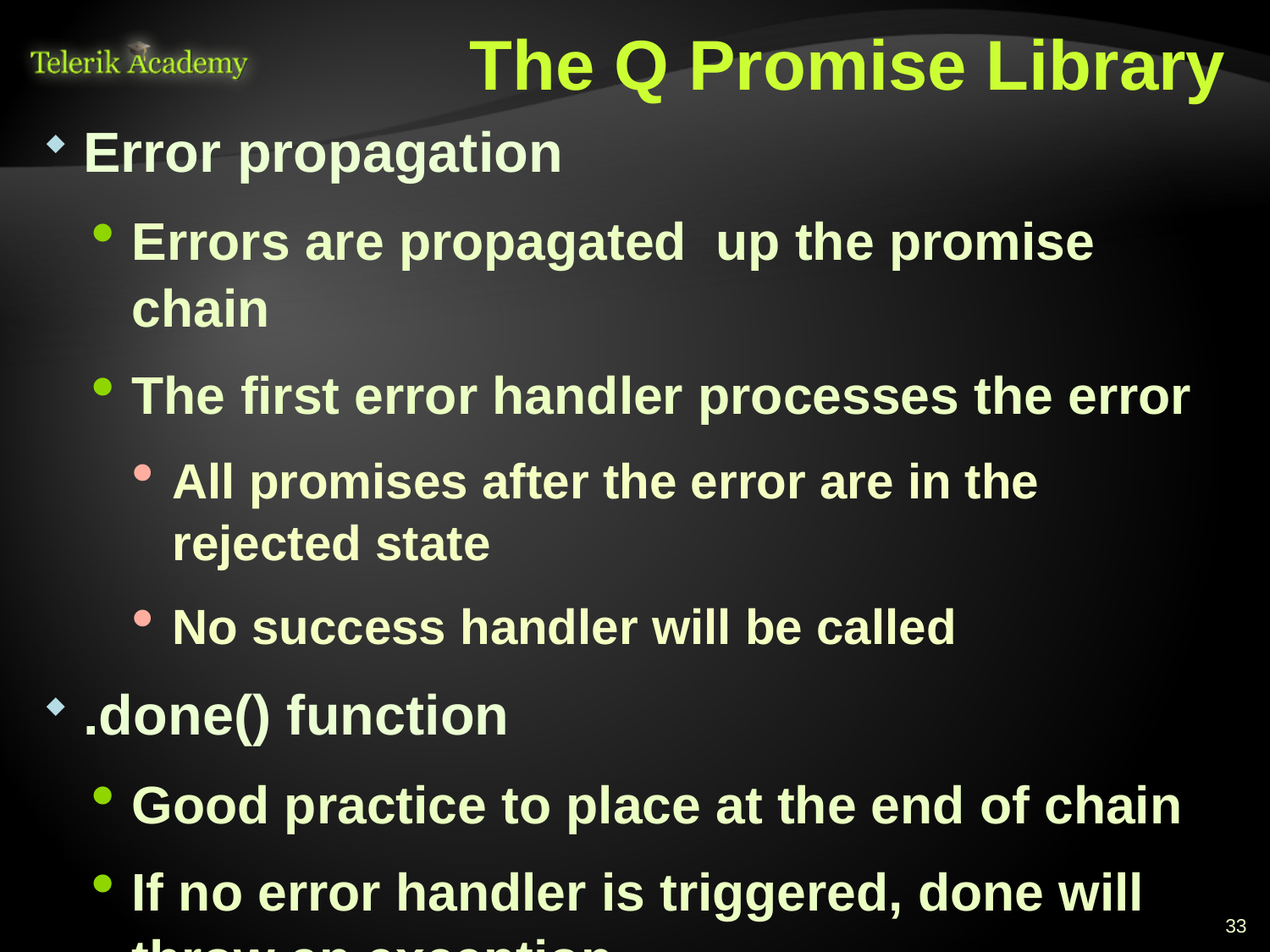

# The Q Promise Library
Error propagation
Errors are propagated  up the promise chain
The first error handler processes the error
All promises after the error are in the rejected state
No success handler will be called
.done() function
Good practice to place at the end of chain
If no error handler is triggered, done will throw an exception

33